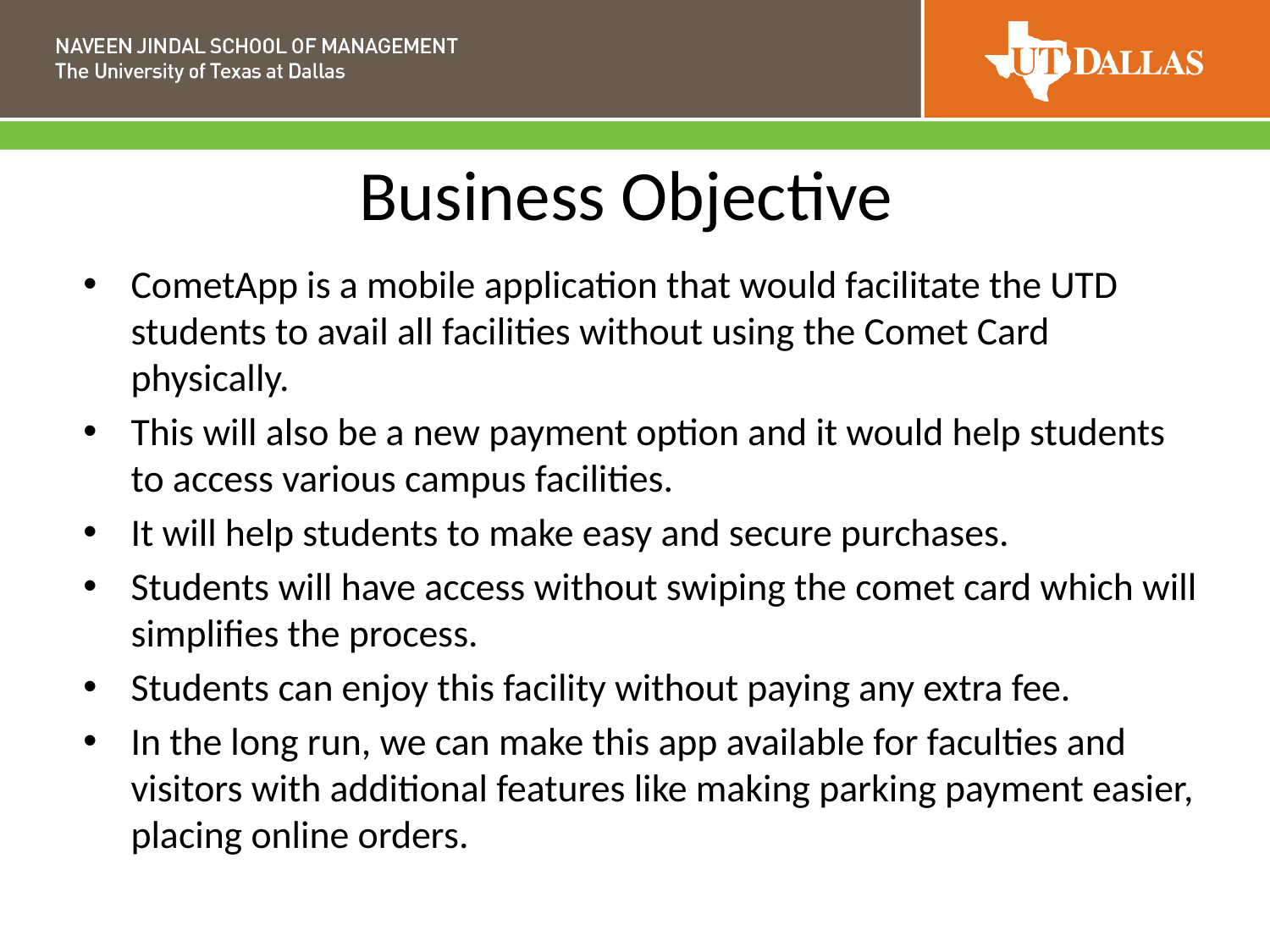

# Business Objective
CometApp is a mobile application that would facilitate the UTD students to avail all facilities without using the Comet Card physically.
This will also be a new payment option and it would help students to access various campus facilities.
It will help students to make easy and secure purchases.
Students will have access without swiping the comet card which will simplifies the process.
Students can enjoy this facility without paying any extra fee.
In the long run, we can make this app available for faculties and visitors with additional features like making parking payment easier, placing online orders.